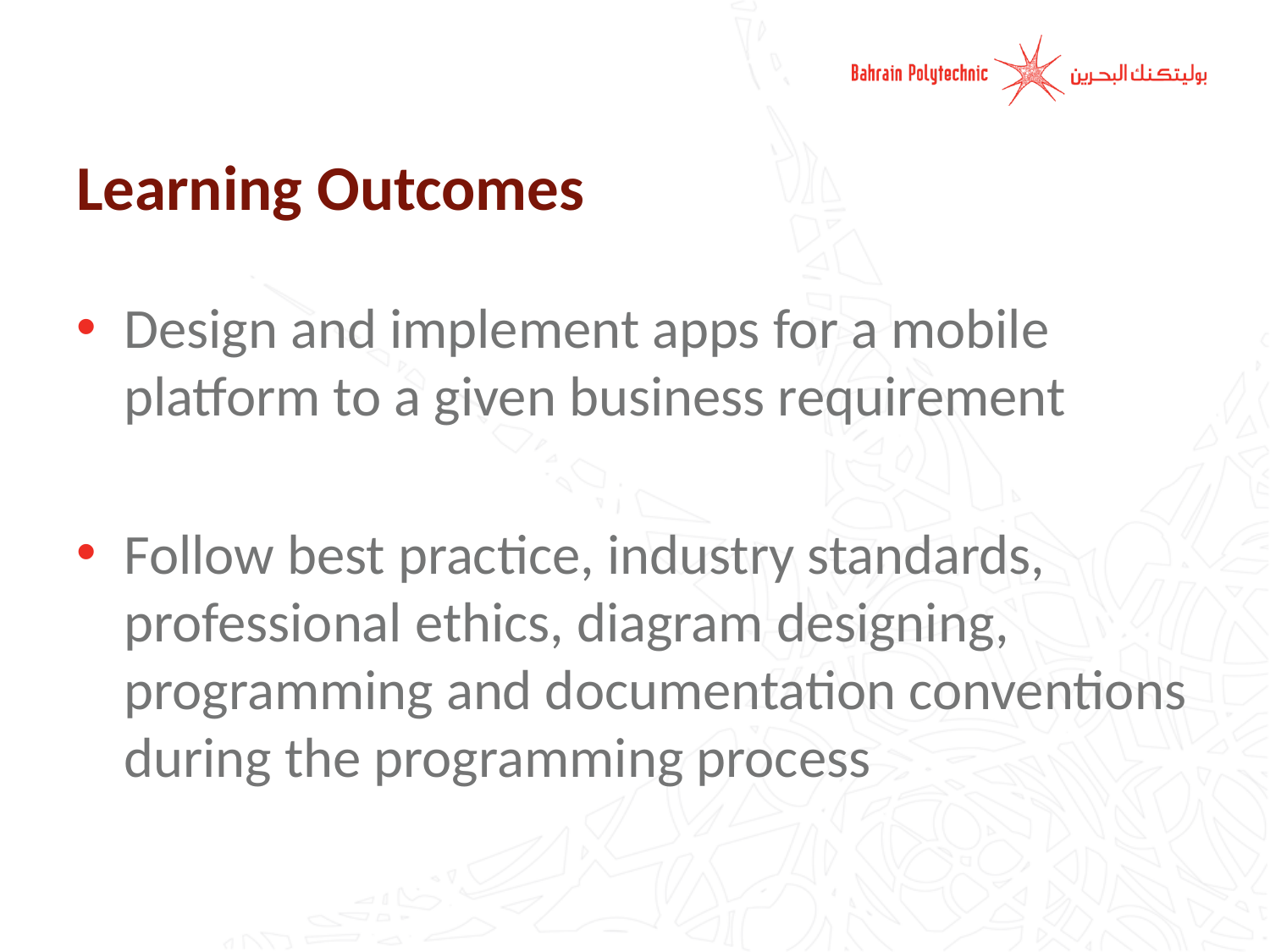

# Learning Outcomes
Design and implement apps for a mobile platform to a given business requirement

Follow best practice, industry standards, professional ethics, diagram designing, programming and documentation conventions during the programming process